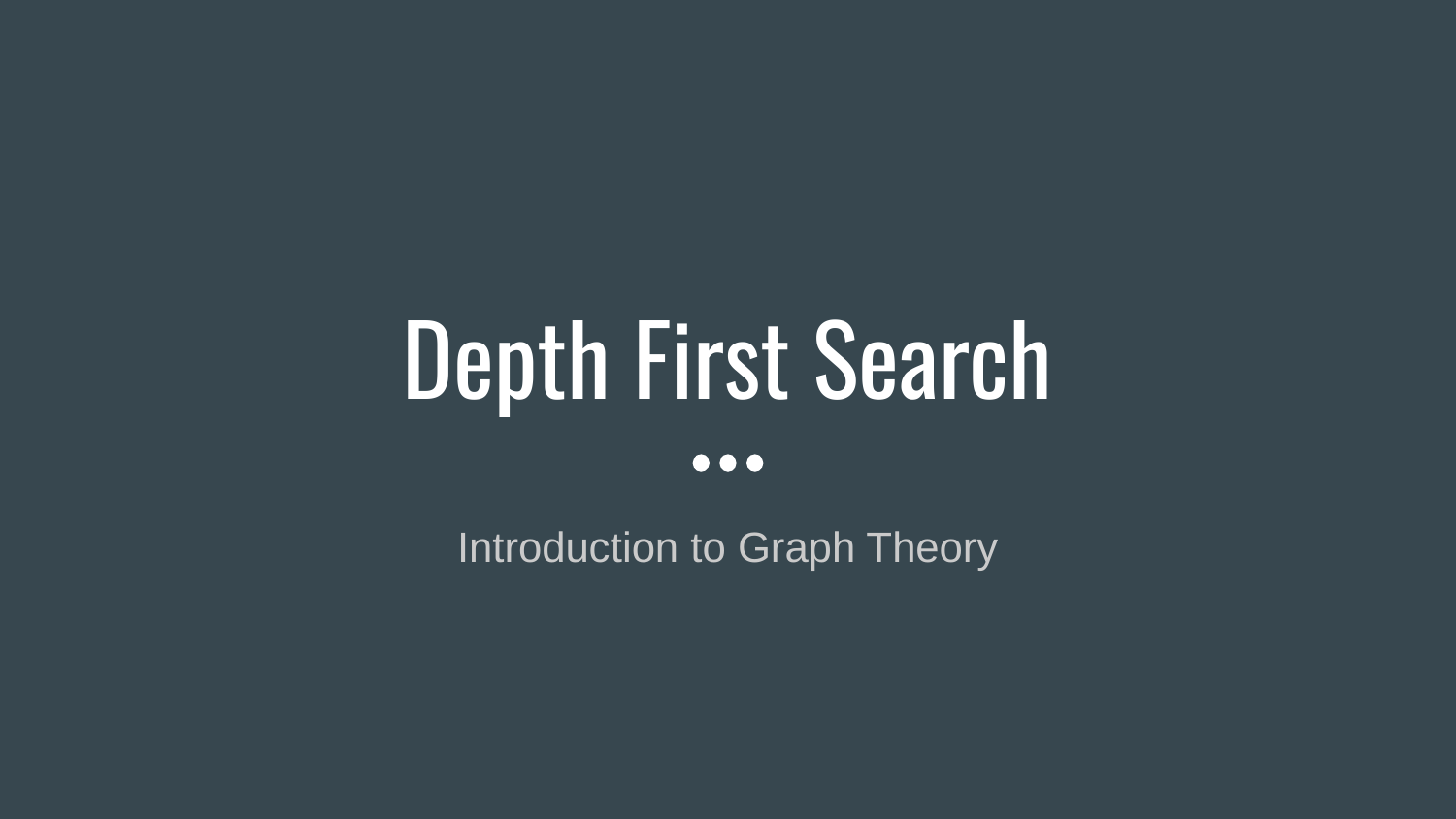

# Depth First Search
Introduction to Graph Theory